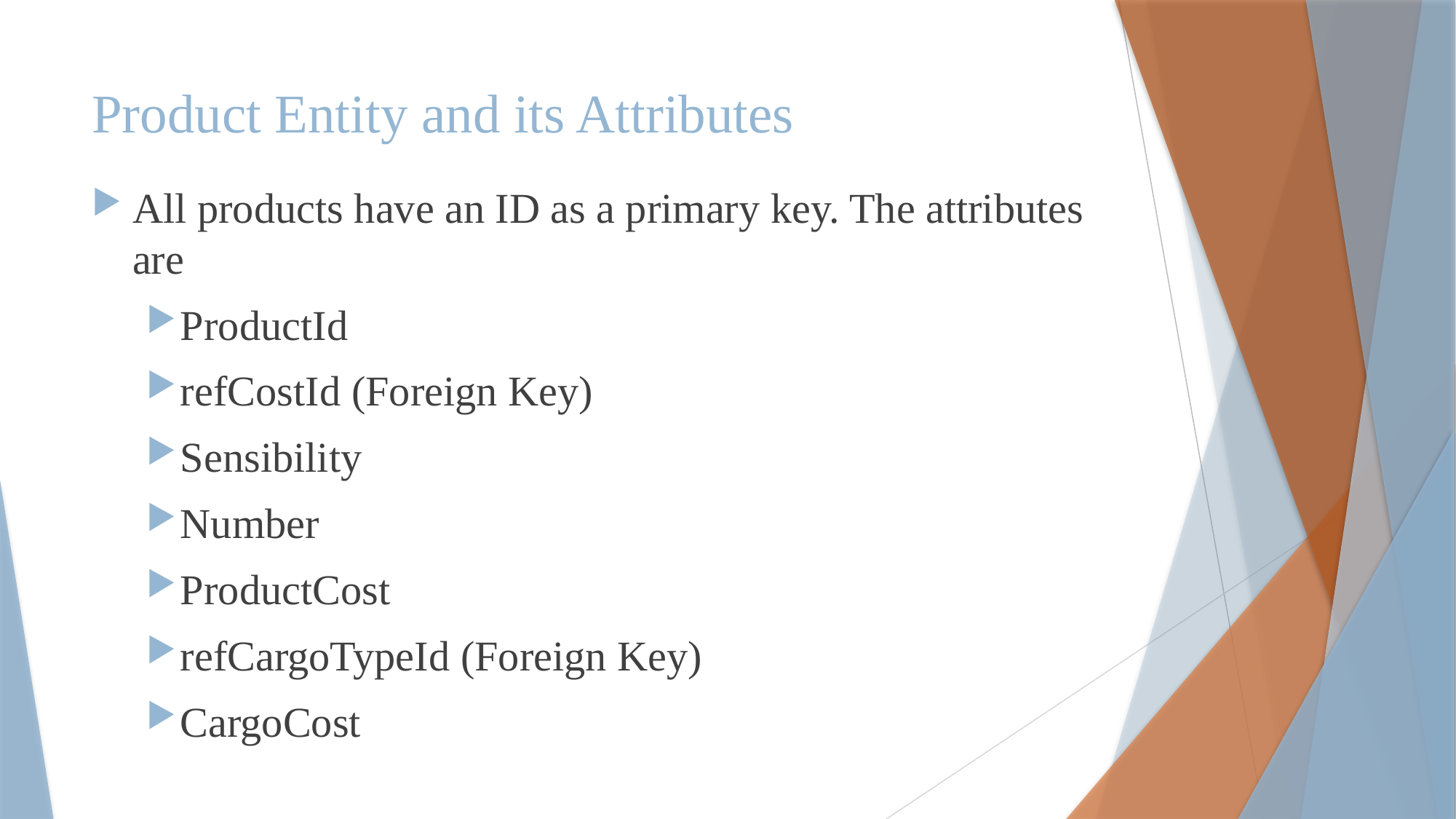

# Product Entity and its Attributes
All products have an ID as a primary key. The attributes are
ProductId
refCostId (Foreign Key)
Sensibility
Number
ProductCost
refCargoTypeId (Foreign Key)
CargoCost